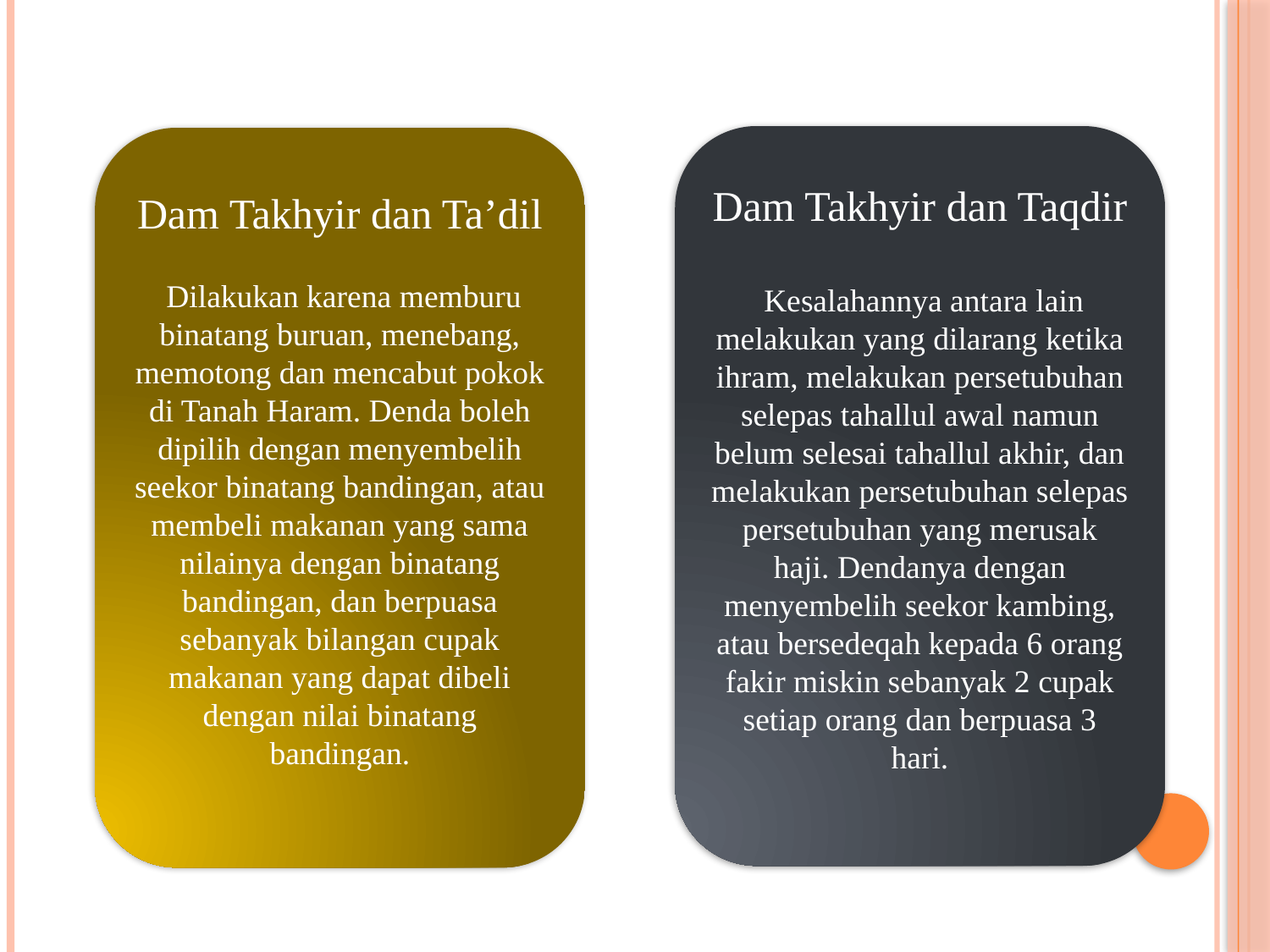

Dam Takhyir dan Taqdir

 Kesalahannya antara lain melakukan yang dilarang ketika ihram, melakukan persetubuhan selepas tahallul awal namun belum selesai tahallul akhir, dan melakukan persetubuhan selepas persetubuhan yang merusak haji. Dendanya dengan menyembelih seekor kambing, atau bersedeqah kepada 6 orang fakir miskin sebanyak 2 cupak setiap orang dan berpuasa 3 hari.

Dam Takhyir dan Ta’dil

 Dilakukan karena memburu binatang buruan, menebang, memotong dan mencabut pokok di Tanah Haram. Denda boleh dipilih dengan menyembelih seekor binatang bandingan, atau membeli makanan yang sama nilainya dengan binatang bandingan, dan berpuasa sebanyak bilangan cupak makanan yang dapat dibeli dengan nilai binatang bandingan.